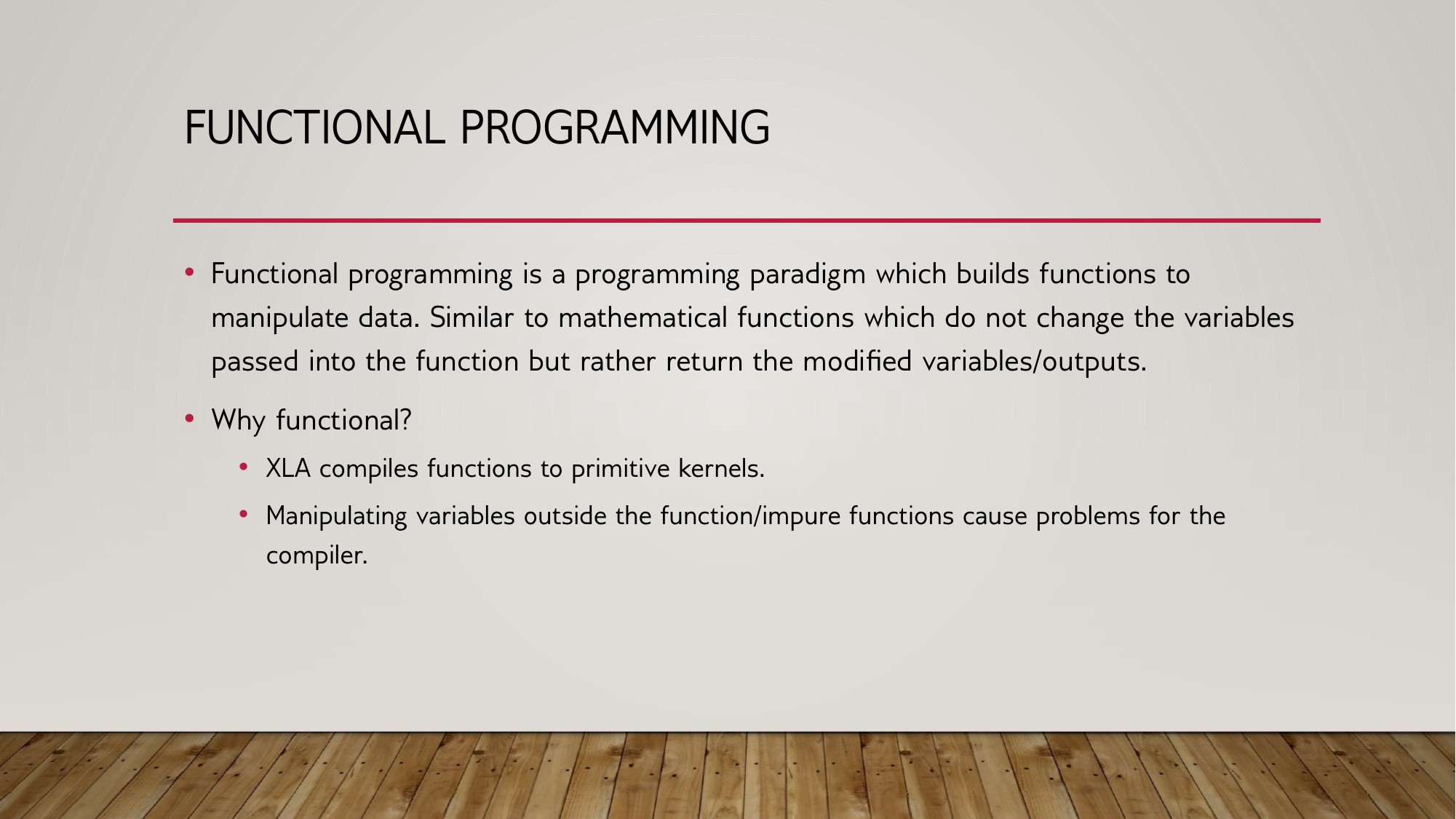

# Functional programming
Functional programming is a programming paradigm which builds functions to manipulate data. Similar to mathematical functions which do not change the variables passed into the function but rather return the modified variables/outputs.
Why functional?
XLA compiles functions to primitive kernels.
Manipulating variables outside the function/impure functions cause problems for the compiler.